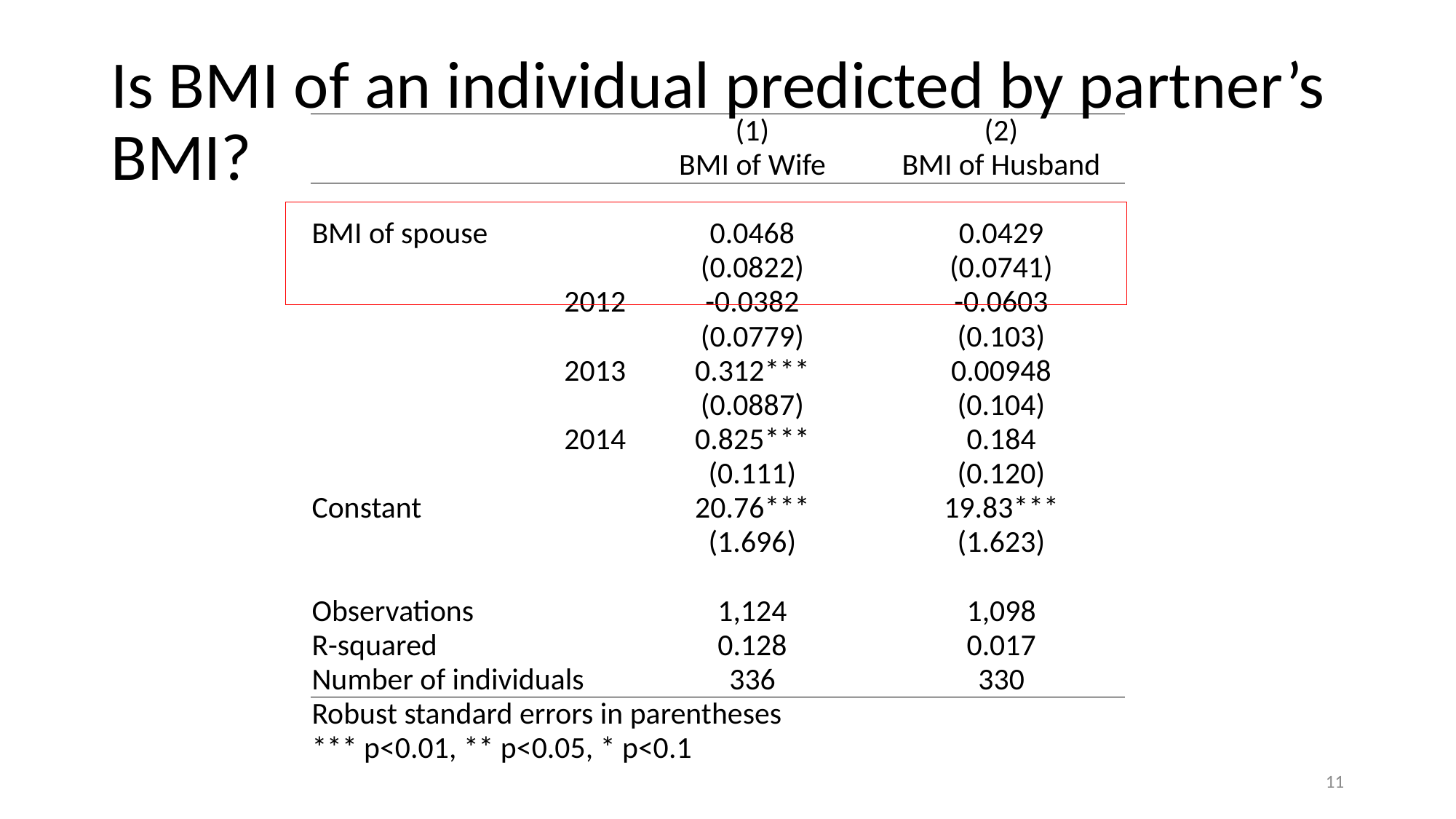

# Is BMI of an individual predicted by partner’s BMI?
|  |  |  |
| --- | --- | --- |
|  | (1) | (2) |
|  | BMI of Wife | BMI of Husband |
|  |  |  |
| BMI of spouse | 0.0468 | 0.0429 |
|  | (0.0822) | (0.0741) |
| 2012 | -0.0382 | -0.0603 |
|  | (0.0779) | (0.103) |
| 2013 | 0.312\*\*\* | 0.00948 |
|  | (0.0887) | (0.104) |
| 2014 | 0.825\*\*\* | 0.184 |
|  | (0.111) | (0.120) |
| Constant | 20.76\*\*\* | 19.83\*\*\* |
|  | (1.696) | (1.623) |
|  |  |  |
| Observations | 1,124 | 1,098 |
| R-squared | 0.128 | 0.017 |
| Number of individuals | 336 | 330 |
| Robust standard errors in parentheses |  |  |
| \*\*\* p<0.01, \*\* p<0.05, \* p<0.1 |  |  |

11